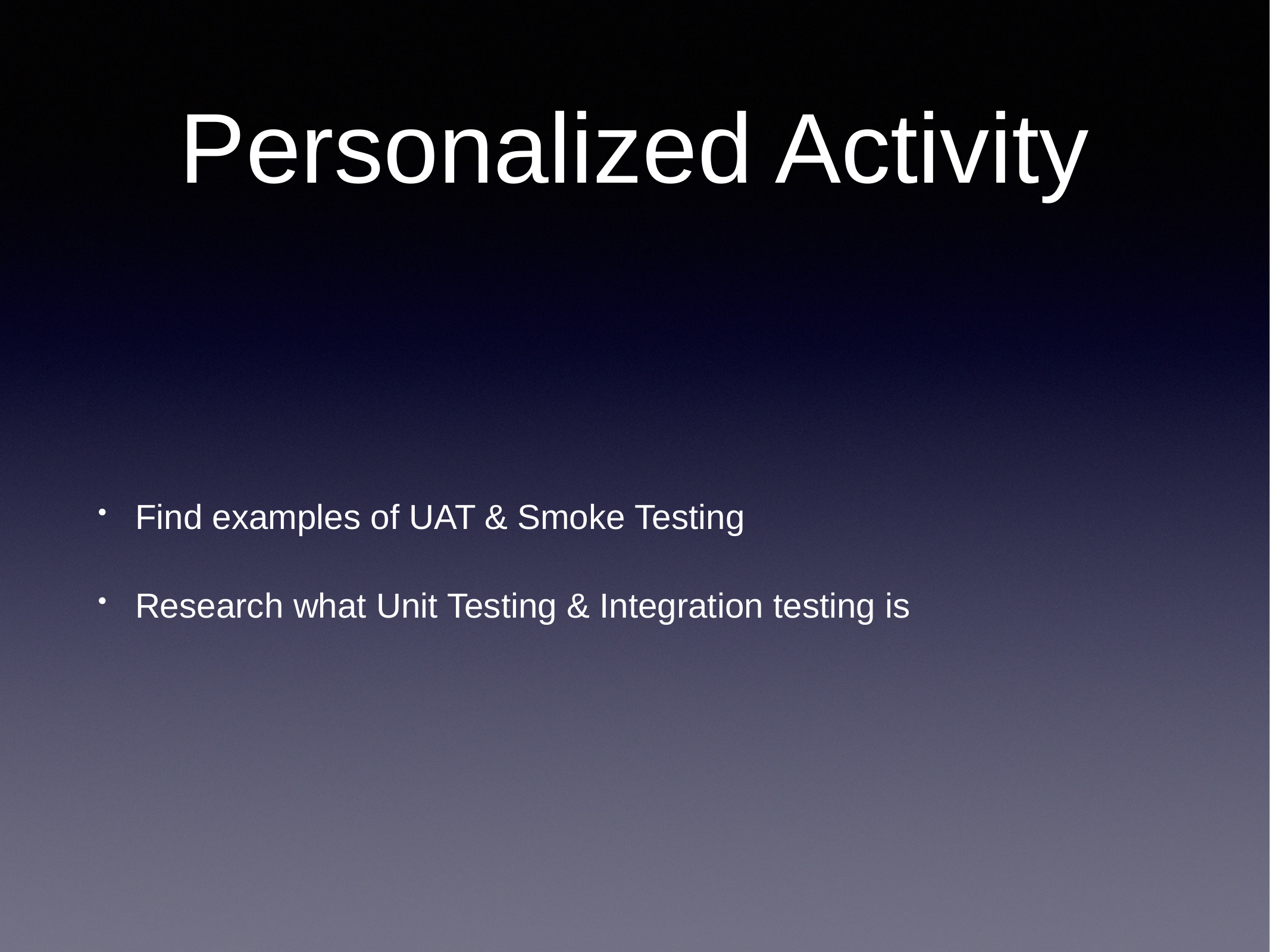

# Personalized Activity
Find examples of UAT & Smoke Testing
Research what Unit Testing & Integration testing is